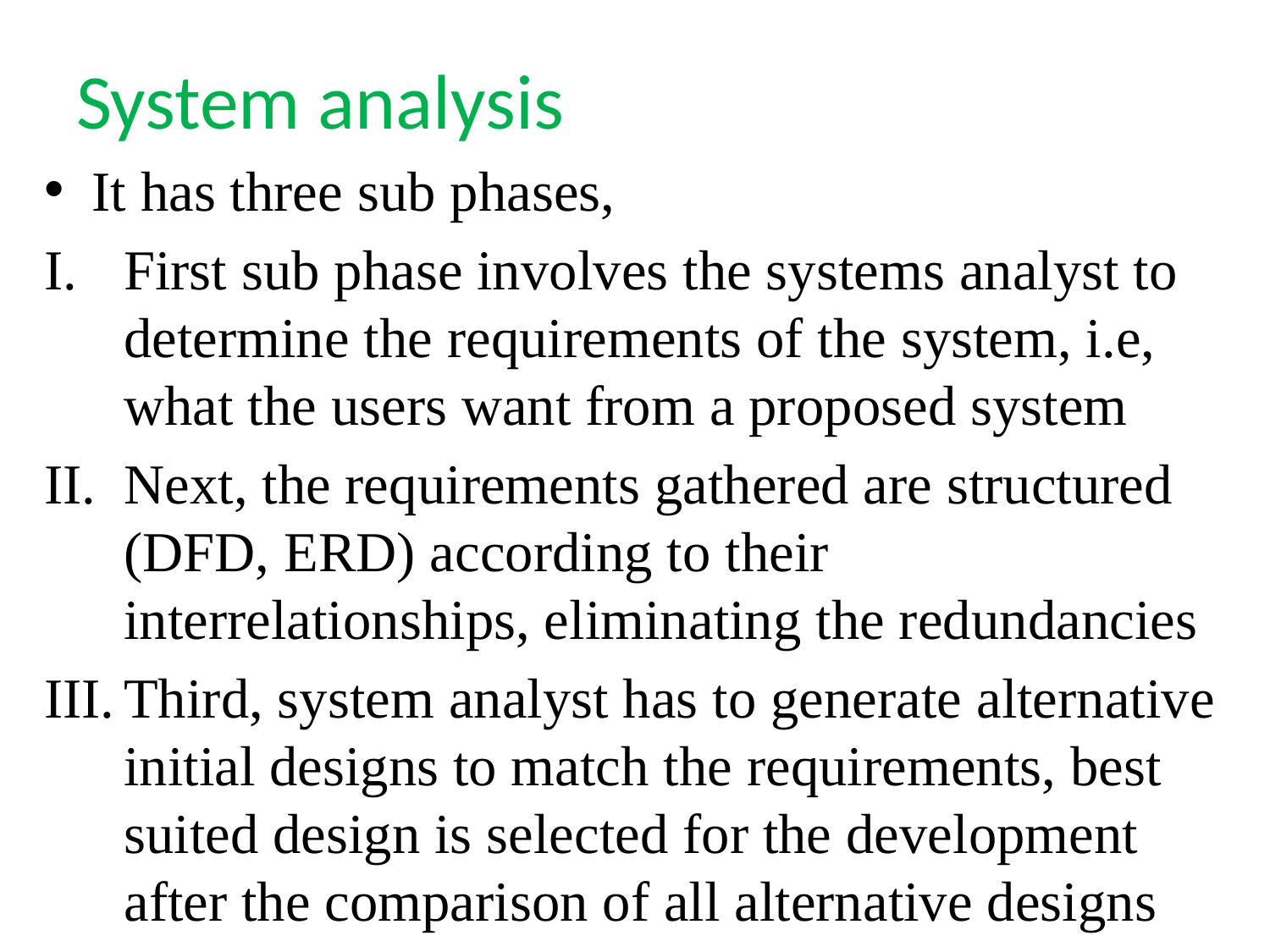

# System analysis
It has three sub phases,
First sub phase involves the systems analyst to determine the requirements of the system, i.e, what the users want from a proposed system
Next, the requirements gathered are structured (DFD, ERD) according to their interrelationships, eliminating the redundancies
Third, system analyst has to generate alternative initial designs to match the requirements, best suited design is selected for the development after the comparison of all alternative designs